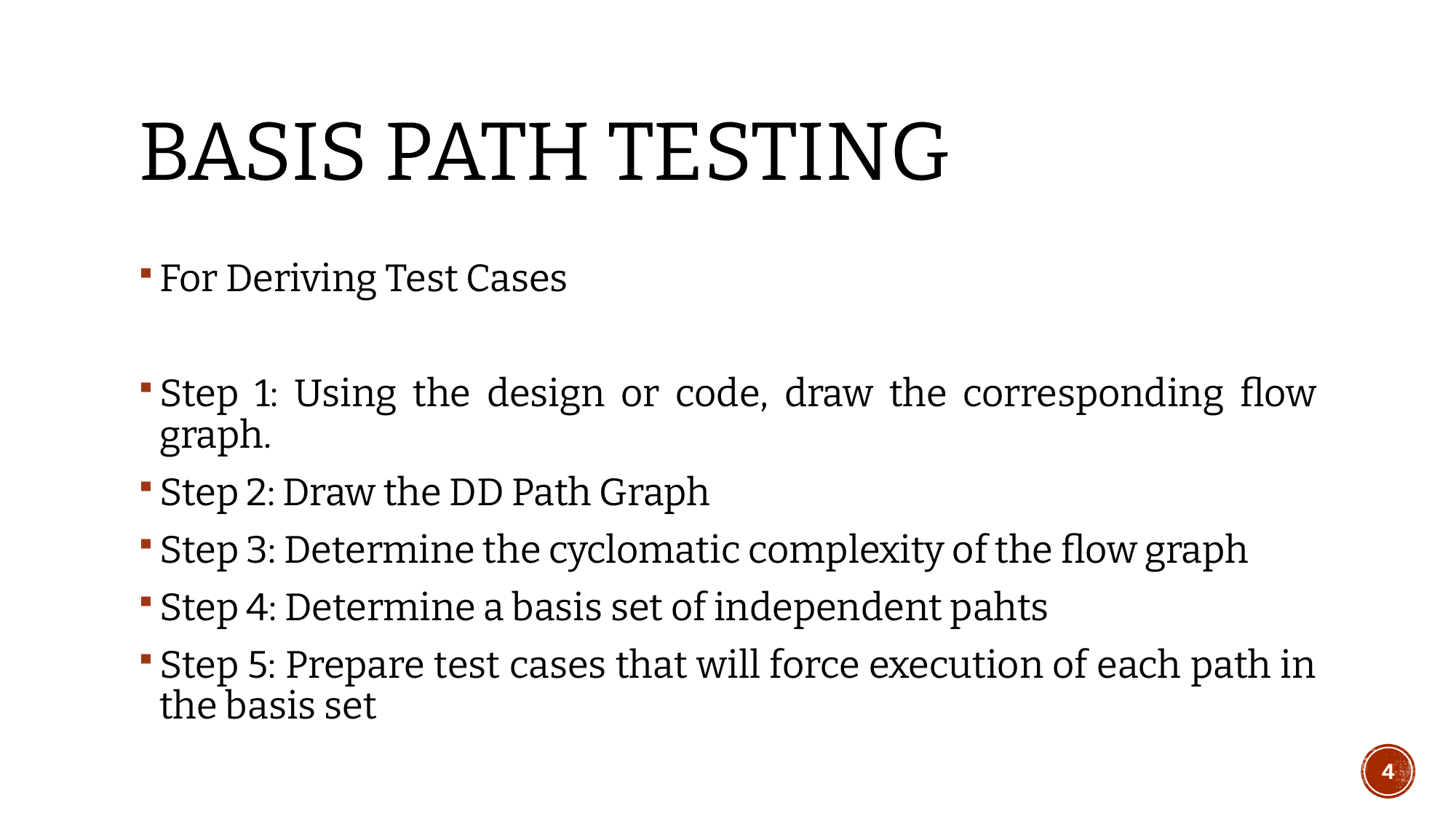

# Basis Path testing
For Deriving Test Cases

Step 1: Using the design or code, draw the corresponding flow graph.
Step 2: Draw the DD Path Graph
Step 3: Determine the cyclomatic complexity of the flow graph
Step 4: Determine a basis set of independent pahts
Step 5: Prepare test cases that will force execution of each path in the basis set

4